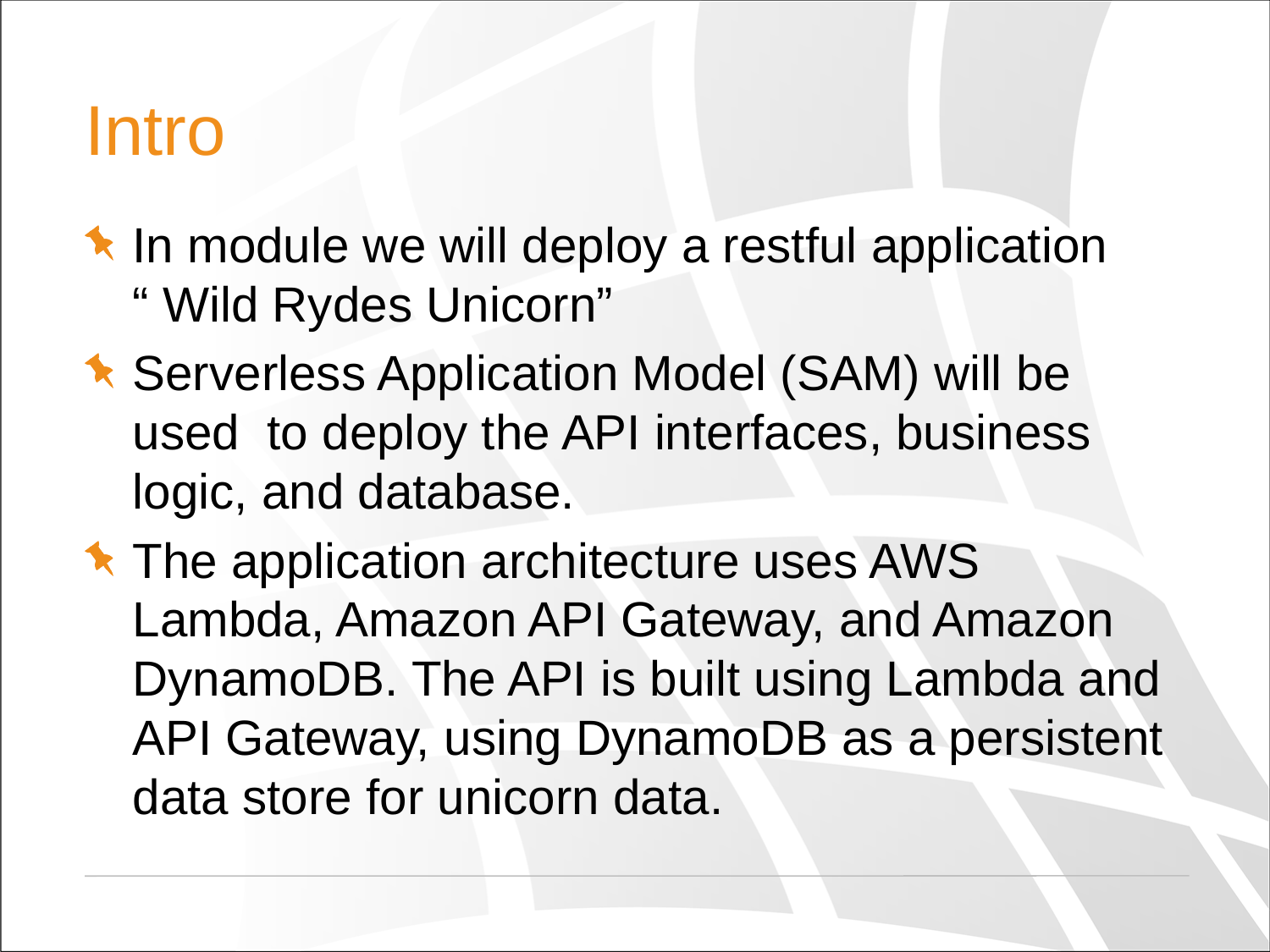

# Intro
In module we will deploy a restful application “ Wild Rydes Unicorn”
Serverless Application Model (SAM) will be used  to deploy the API interfaces, business logic, and database.
The application architecture uses AWS Lambda, Amazon API Gateway, and Amazon DynamoDB. The API is built using Lambda and API Gateway, using DynamoDB as a persistent 
data store for unicorn data.